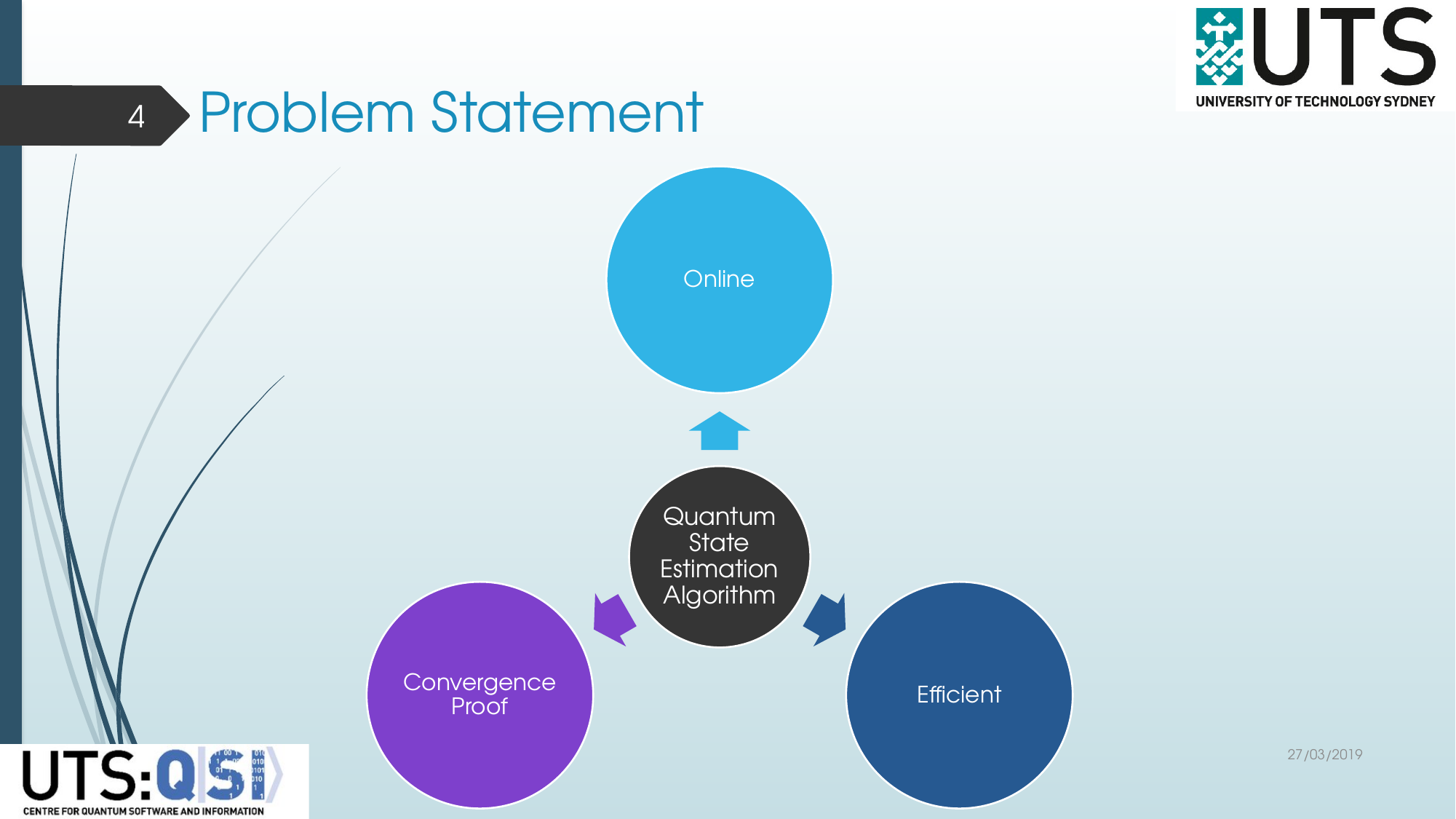

# Problem Statement
4
Quantum State Estimation Algorithm

Online

Efficient

Convergence Proof
27/03/2019